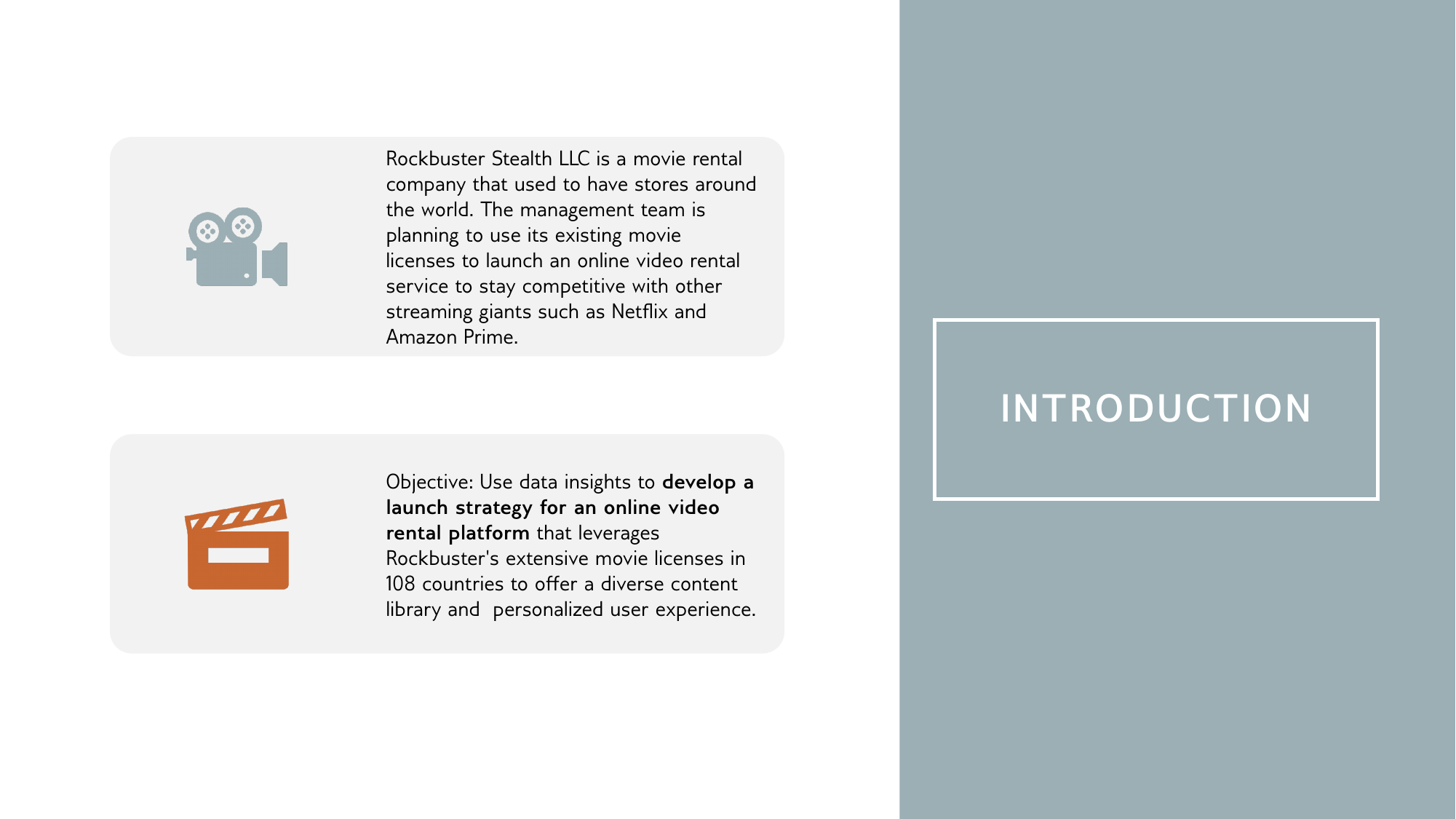

Rockbuster Stealth LLC is a movie rental company that used to have stores around the world. The management team is planning to use its existing movie licenses to launch an online video rental service to stay competitive with other streaming giants such as Netflix and Amazon Prime.
Objective: Use data insights to develop a launch strategy for an online video rental platform that leverages Rockbuster's extensive movie licenses in 108 countries to offer a diverse content library and  personalized user experience.
# Introduction